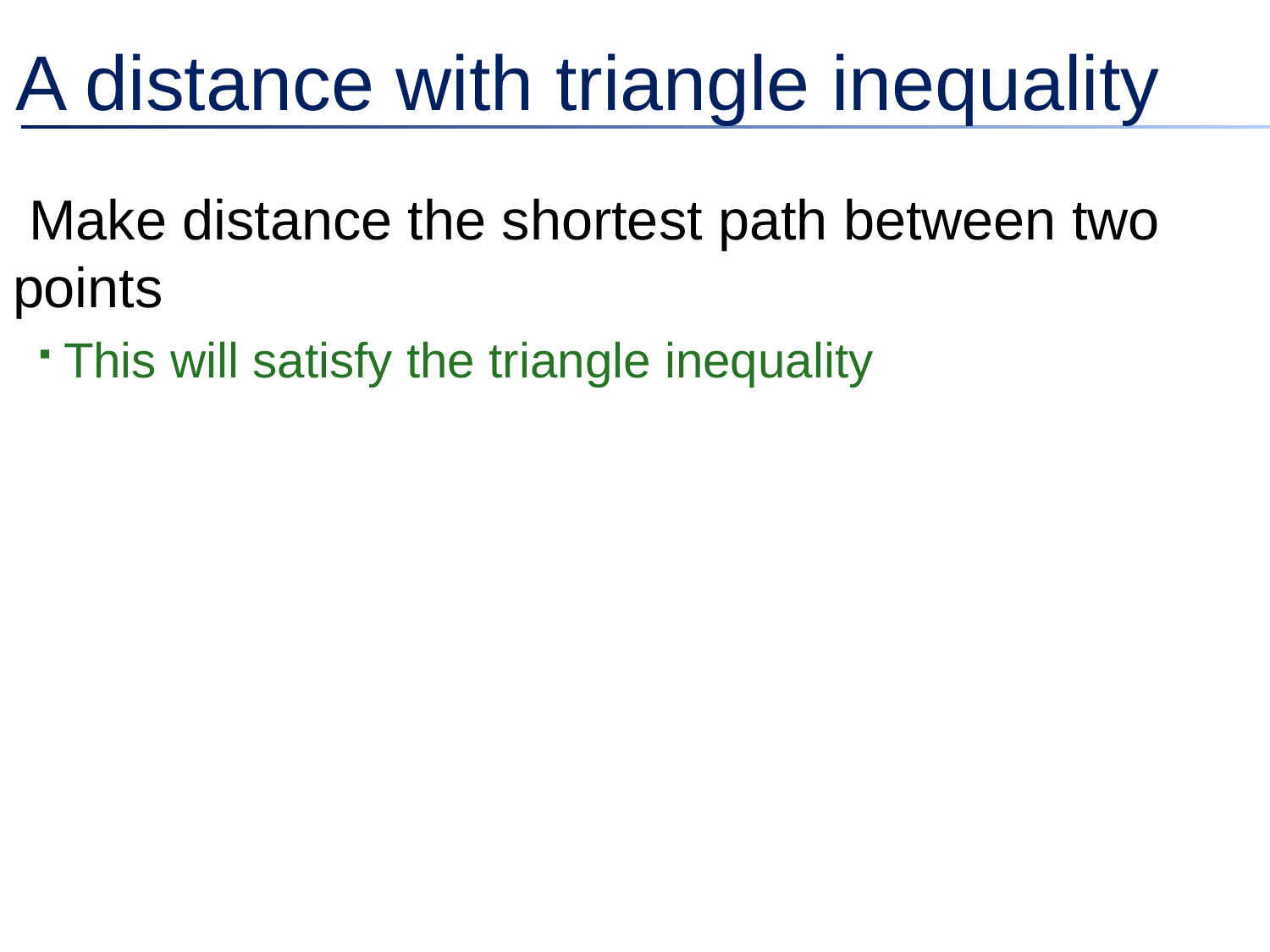

# A distance with triangle inequality
Make distance the shortest path between two points
This will satisfy the triangle inequality